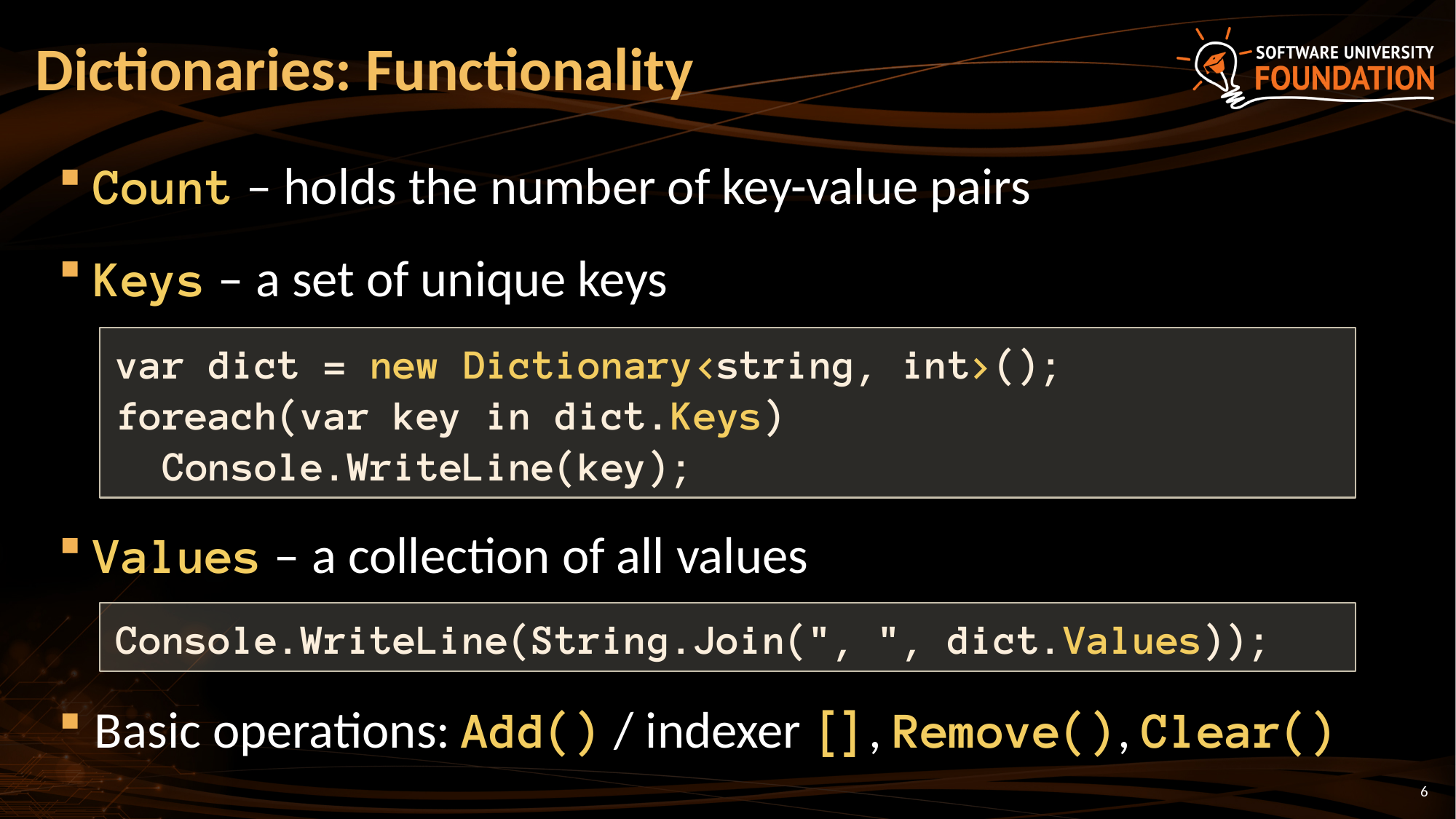

# Dictionaries: Functionality
Count – holds the number of key-value pairs
Keys – a set of unique keys

Values – a collection of all values

Basic operations: Add() / indexer [], Remove(), Clear()
var dict = new Dictionary<string, int>();
foreach(var key in dict.Keys)
  Console.WriteLine(key);
Console.WriteLine(String.Join(", ", dict.Values));
6